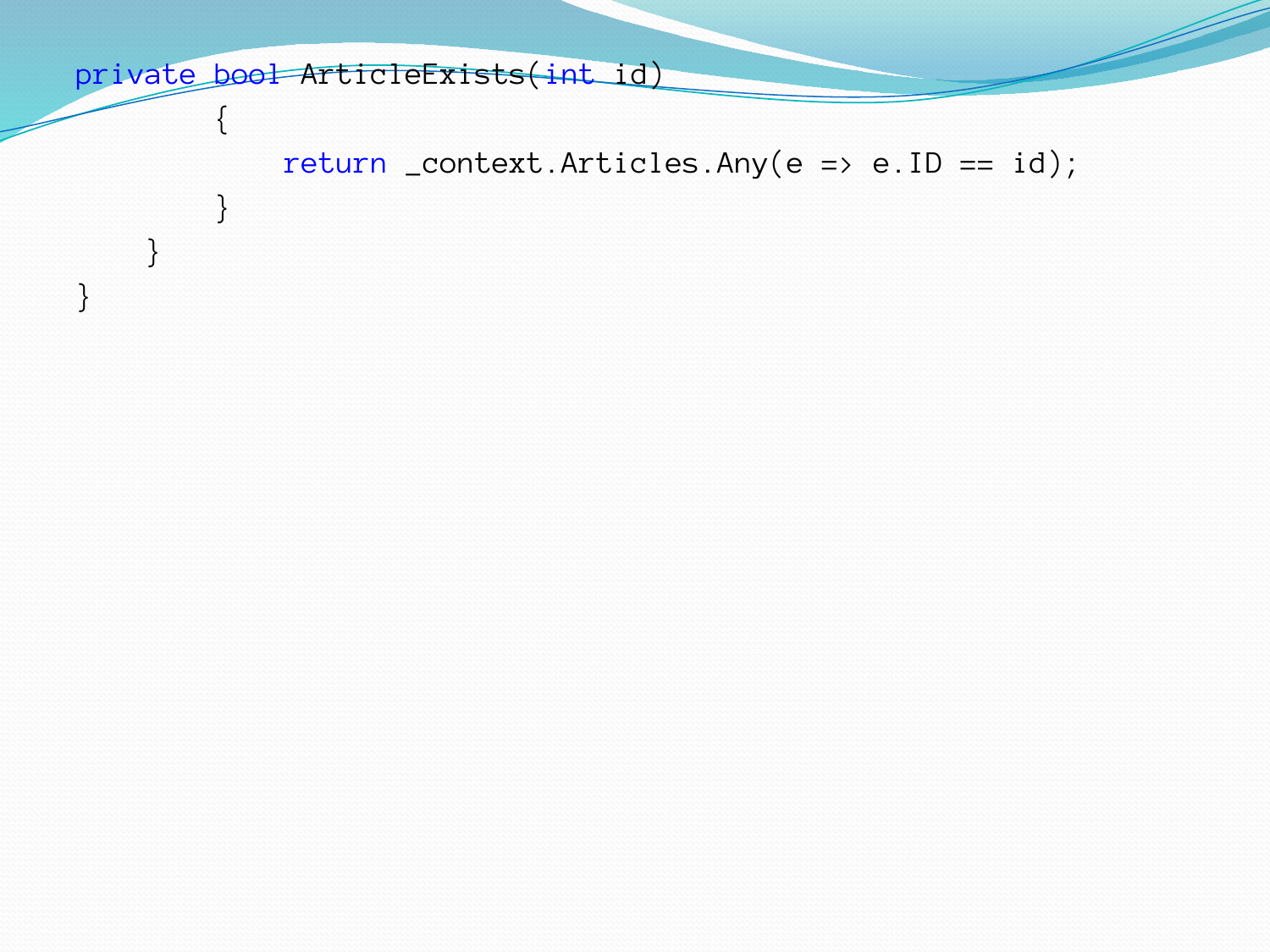

private bool ArticleExists(int id)
        {
            return _context.Articles.Any(e => e.ID == id);
        }
    }
}